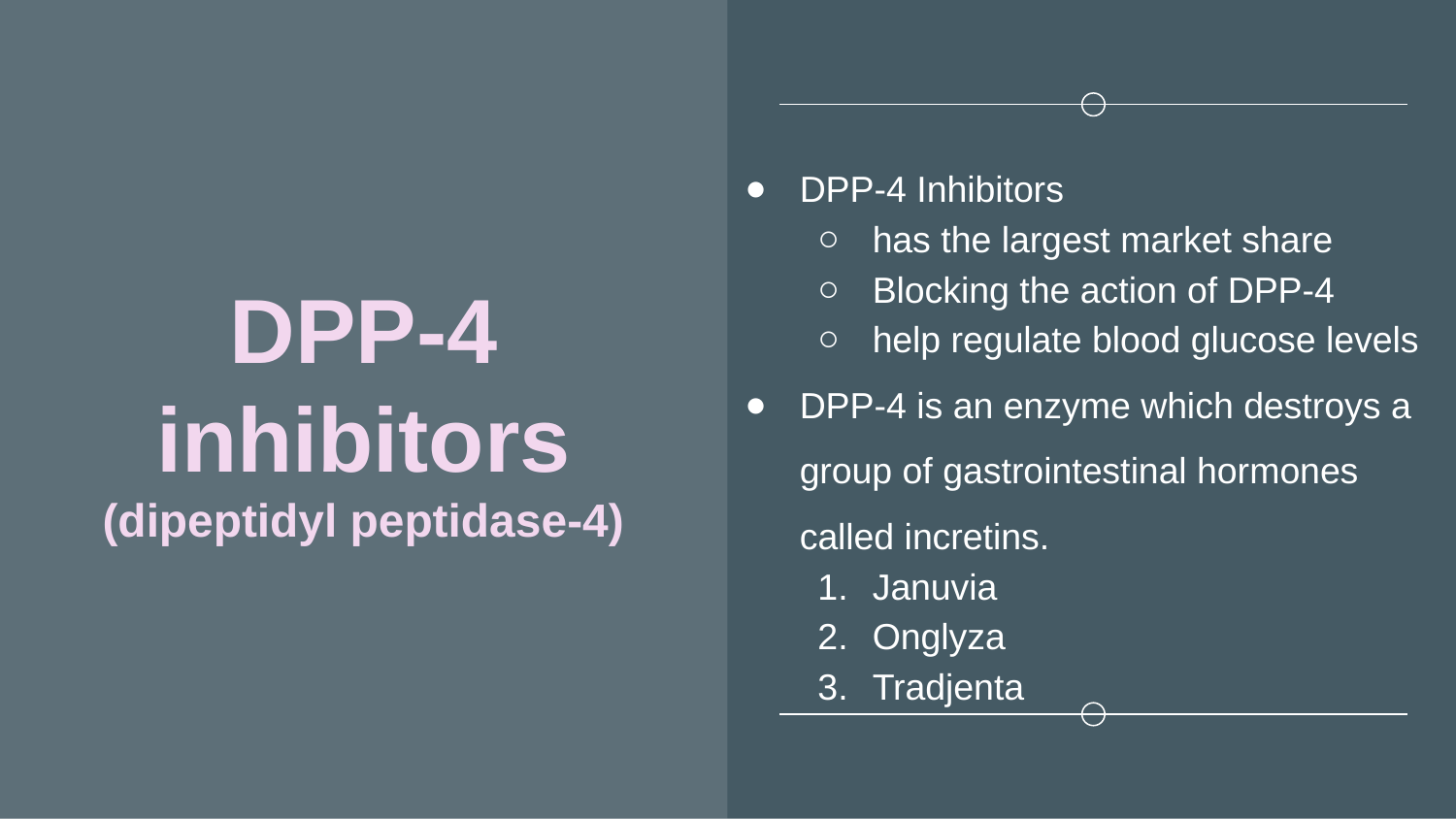

# DPP-4 inhibitors
(dipeptidyl peptidase-4)
DPP-4 Inhibitors
has the largest market share
Blocking the action of DPP-4
help regulate blood glucose levels
DPP-4 is an enzyme which destroys a group of gastrointestinal hormones called incretins.
Januvia
Onglyza
Tradjenta